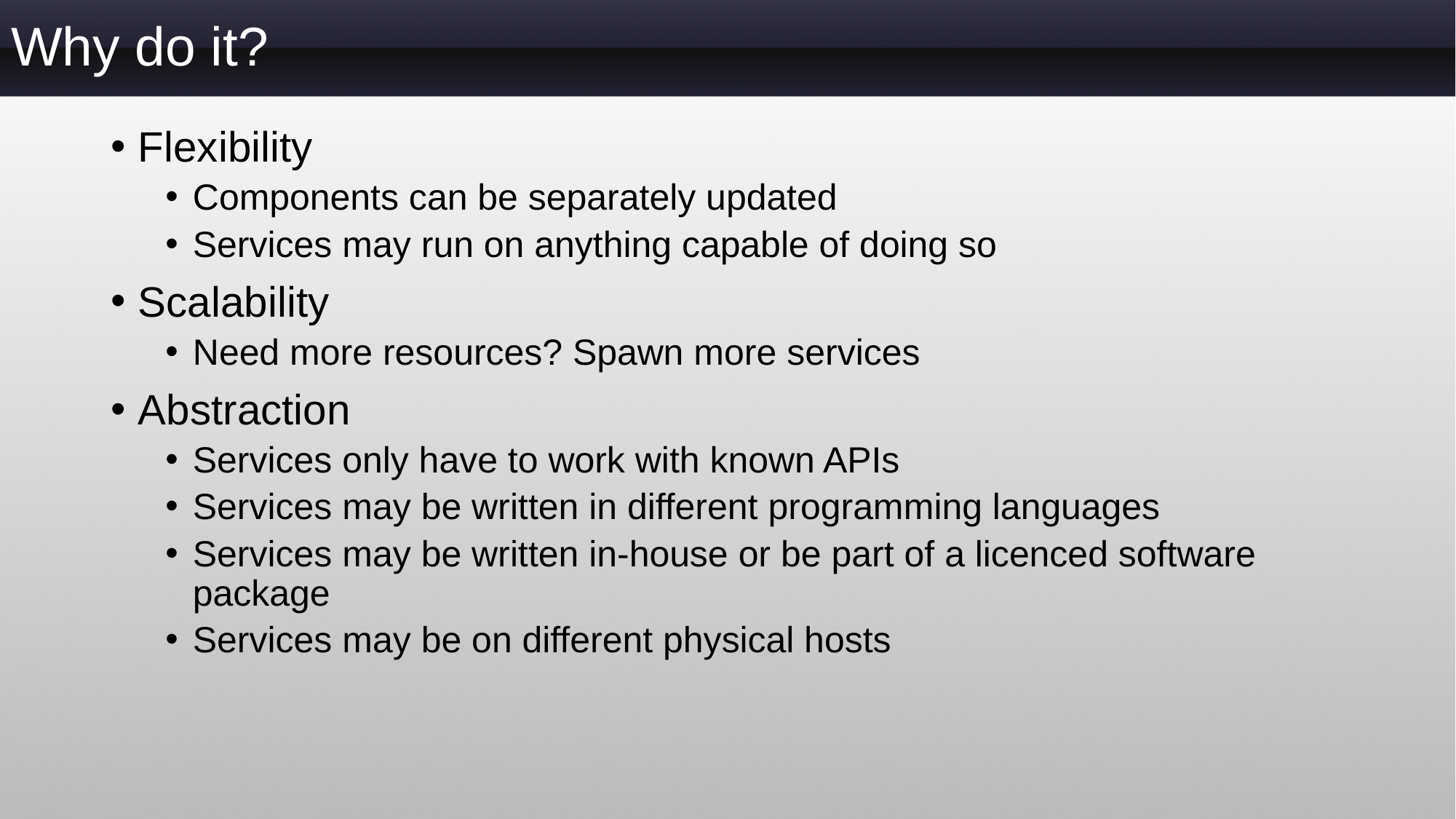

# Why do it?
Flexibility
Components can be separately updated
Services may run on anything capable of doing so
Scalability
Need more resources? Spawn more services
Abstraction
Services only have to work with known APIs
Services may be written in different programming languages
Services may be written in-house or be part of a licenced software package
Services may be on different physical hosts